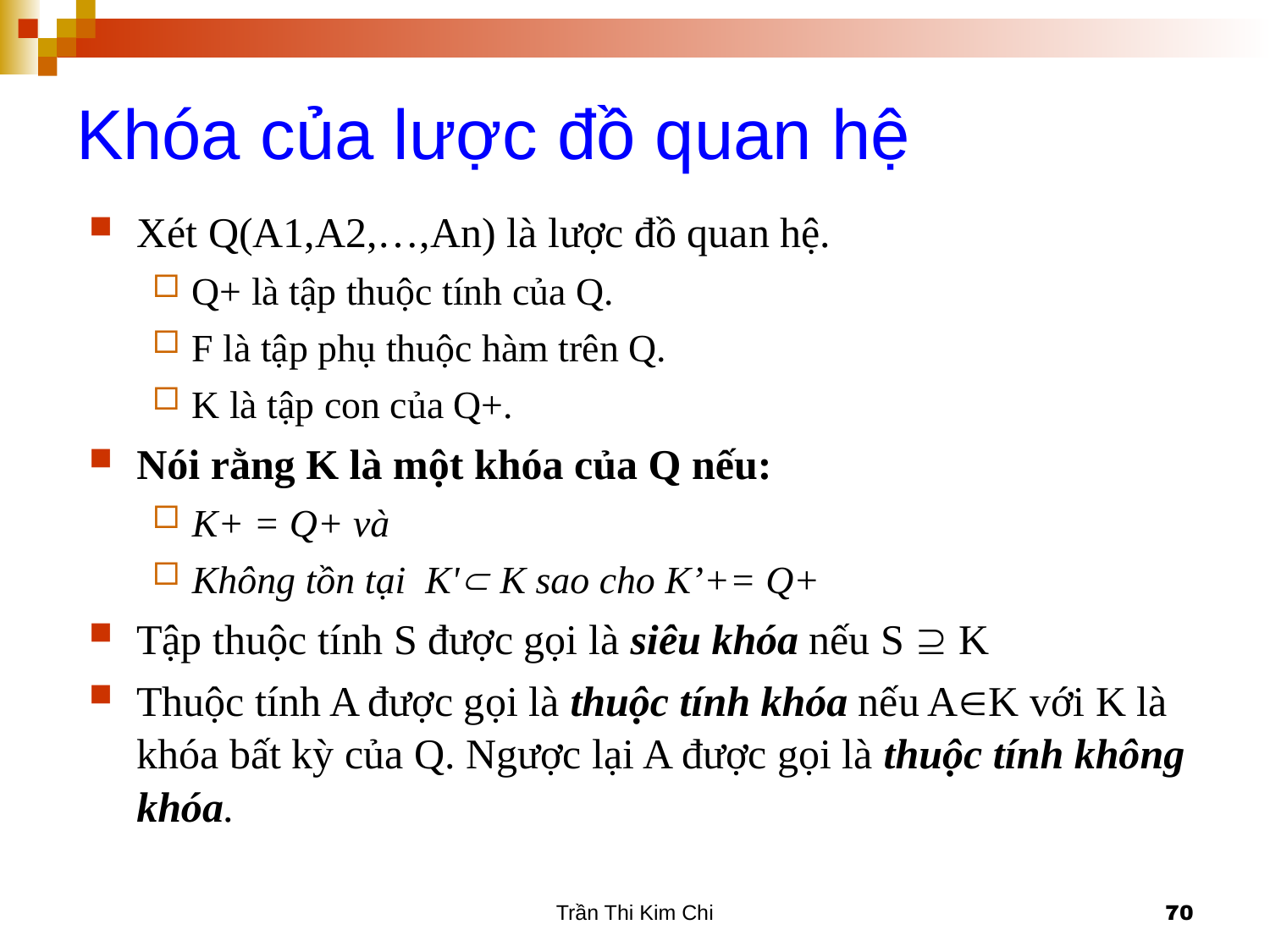

Khóa của lược đồ quan hệ
Xét Q(A1,A2,…,An) là lược đồ quan hệ.
Q+ là tập thuộc tính của Q.
F là tập phụ thuộc hàm trên Q.
K là tập con của Q+.
Nói rằng K là một khóa của Q nếu:
K+ = Q+ và
Không tồn tại  K'⊂ K sao cho K’+= Q+
Tập thuộc tính S được gọi là siêu khóa nếu S ⊇ K
Thuộc tính A được gọi là thuộc tính khóa nếu A∈K với K là khóa bất kỳ của Q. Ngược lại A được gọi là thuộc tính không khóa.

Trần Thi Kim Chi
70